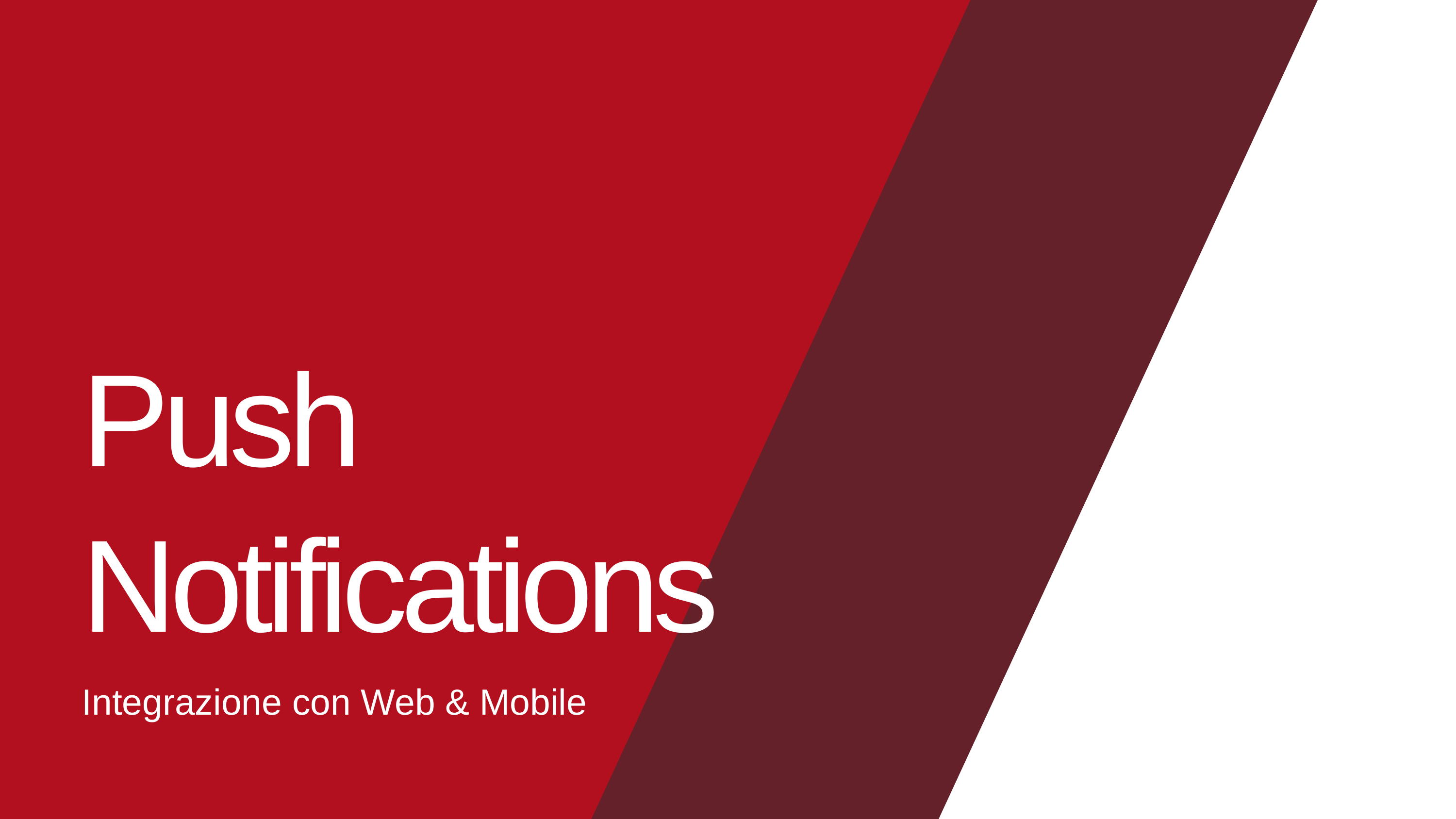

Push Notifications
Integrazione con Web & Mobile